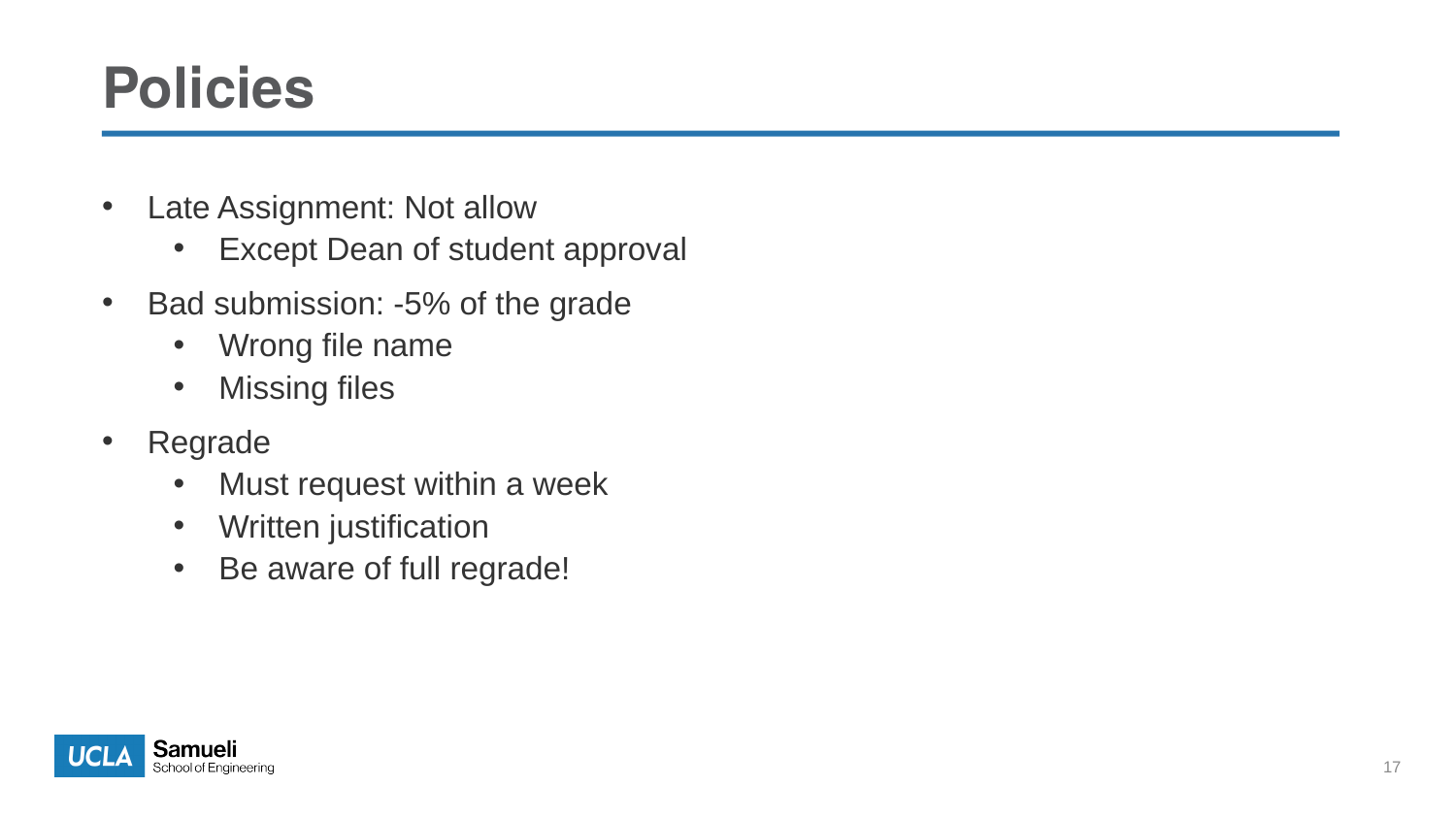

# Policies
Late Assignment: Not allow
Except Dean of student approval
Bad submission: -5% of the grade
Wrong file name
Missing files
Regrade
Must request within a week
Written justification
Be aware of full regrade!

17